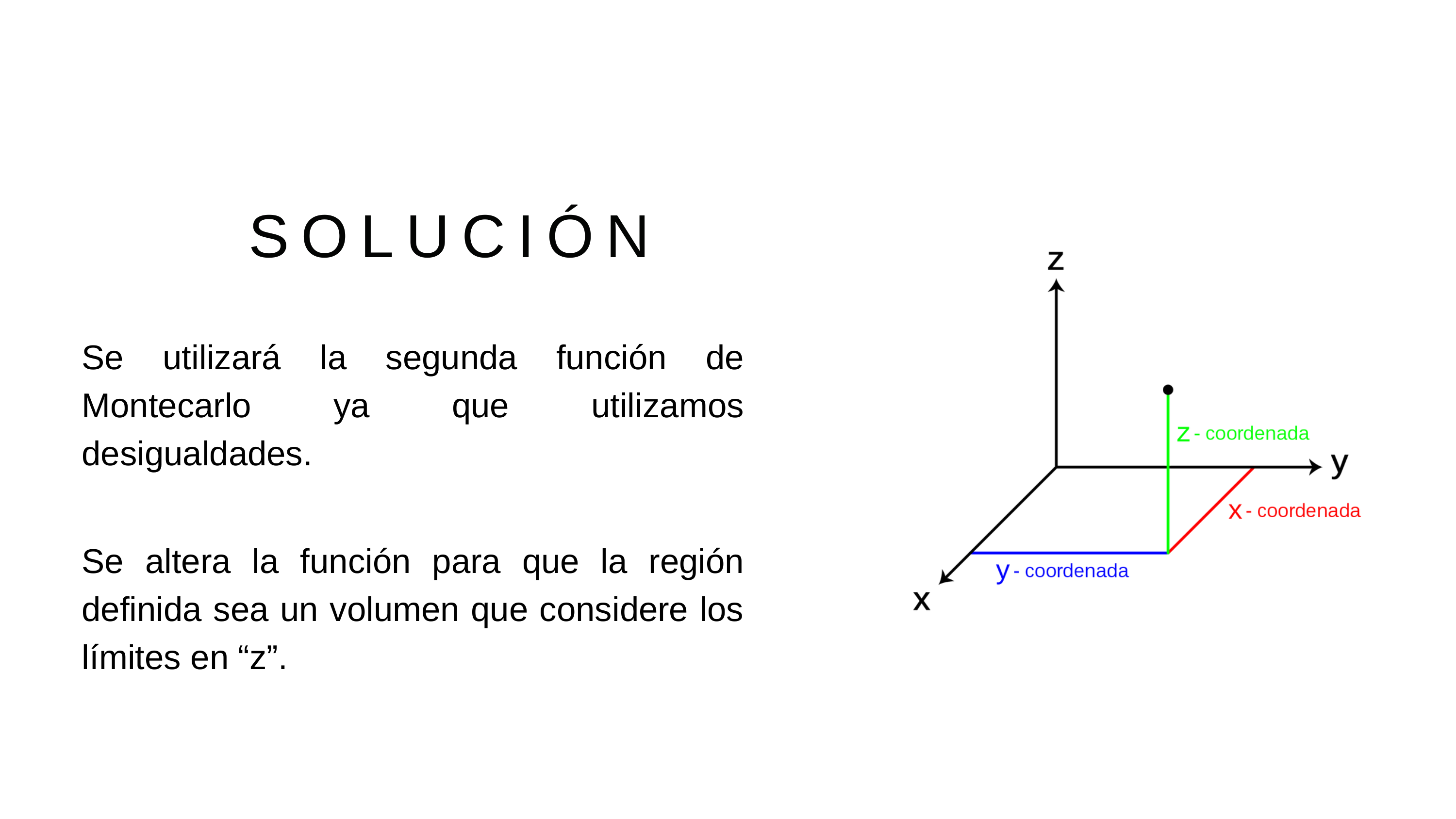

ACERCA
DE
SOLUCIÓN

Se utilizará la segunda función de Montecarlo ya que utilizamos desigualdades.
Se altera la función para que la región definida sea un volumen que considere los límites en “z”.